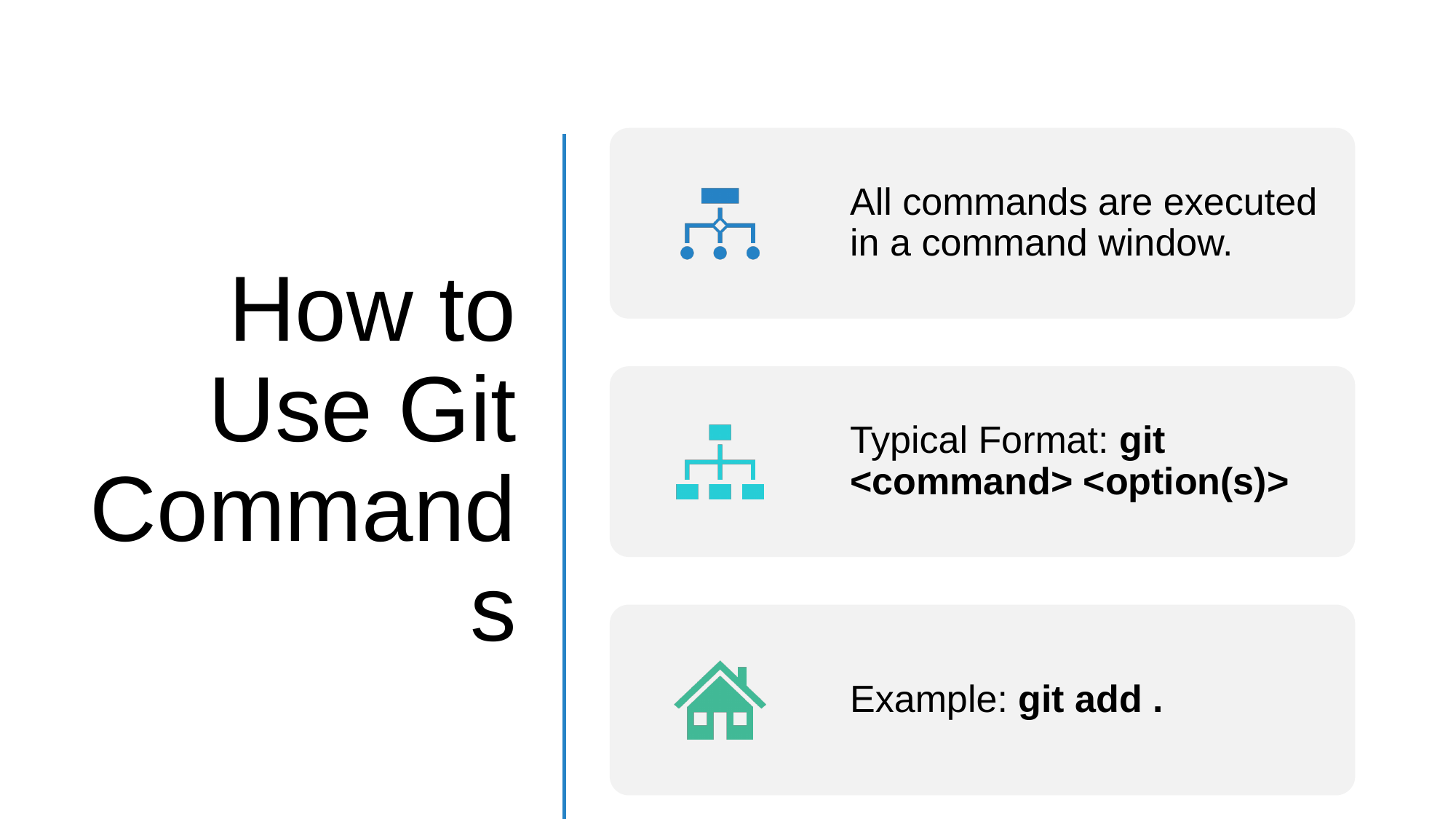

# How to Use Git Commands
All commands are executed in a command window.
Typical Format: git <command> <option(s)>
Example: git add .